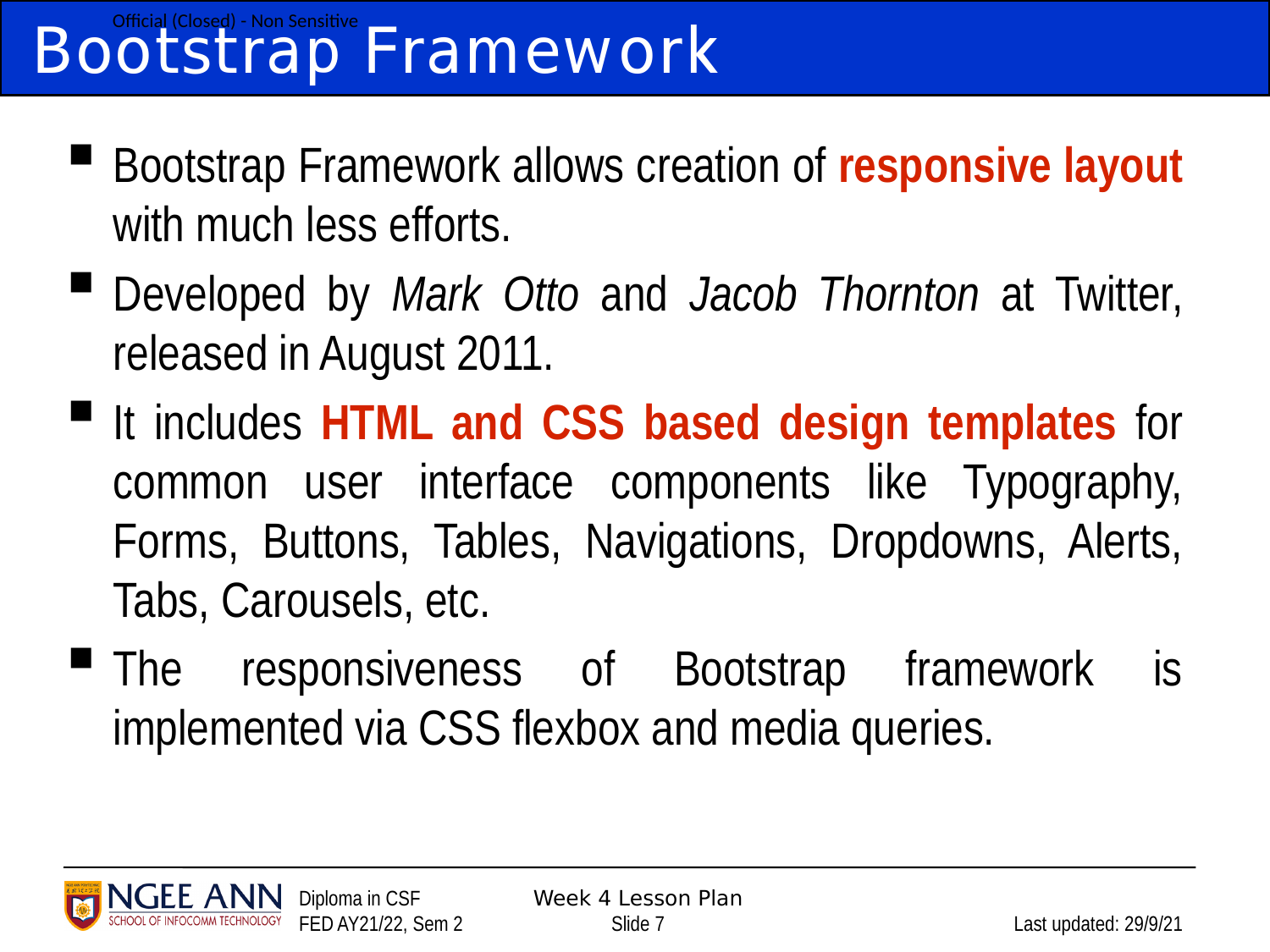

# Bootstrap Framework
Bootstrap Framework allows creation of responsive layout with much less efforts.
Developed by Mark Otto and Jacob Thornton at Twitter, released in August 2011.
It includes HTML and CSS based design templates for common user interface components like Typography, Forms, Buttons, Tables, Navigations, Dropdowns, Alerts, Tabs, Carousels, etc.
The responsiveness of Bootstrap framework is implemented via CSS flexbox and media queries.